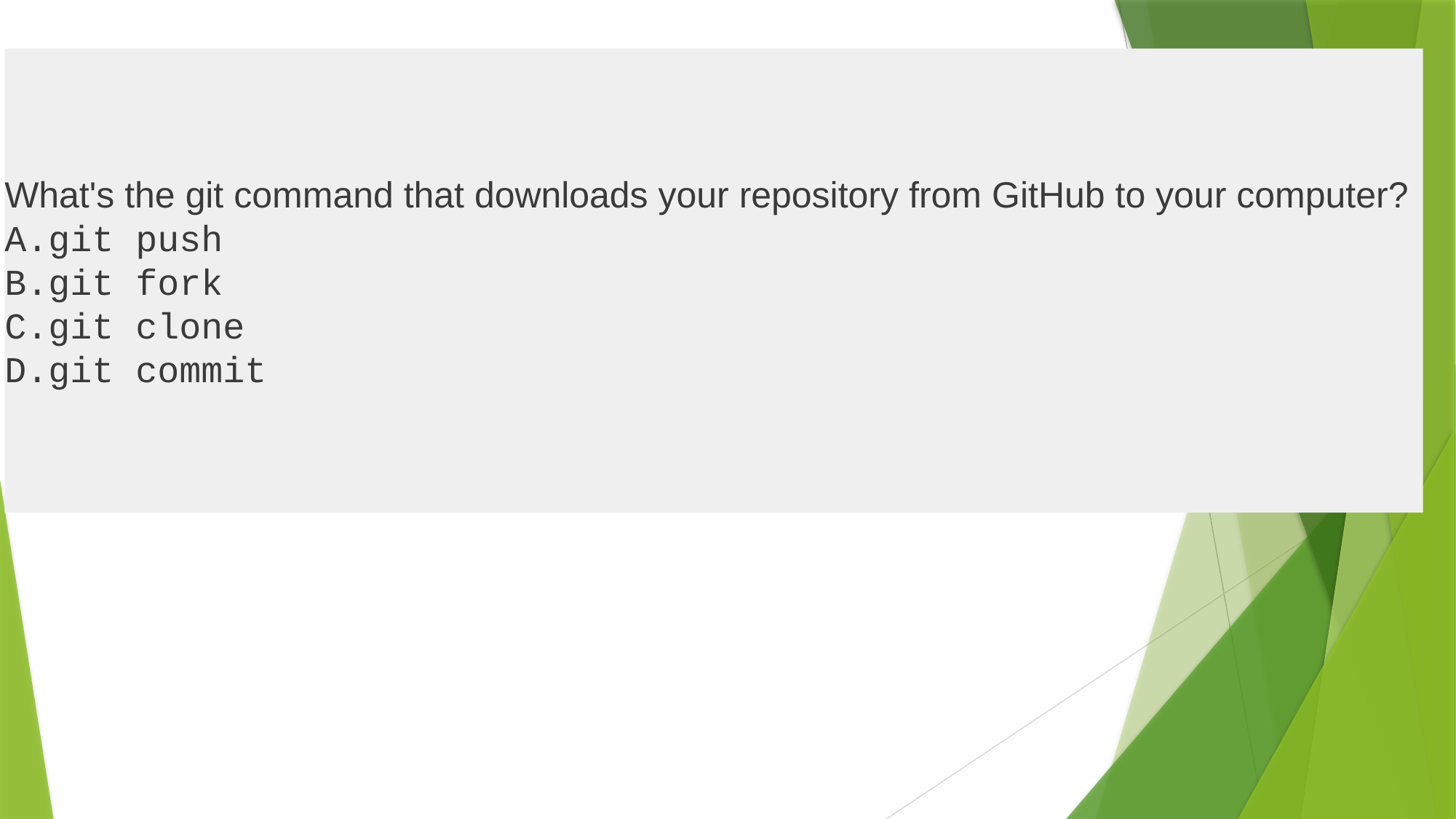

What's the git command that downloads your repository from GitHub to your computer?
A.git push
B.git fork
C.git clone
D.git commit